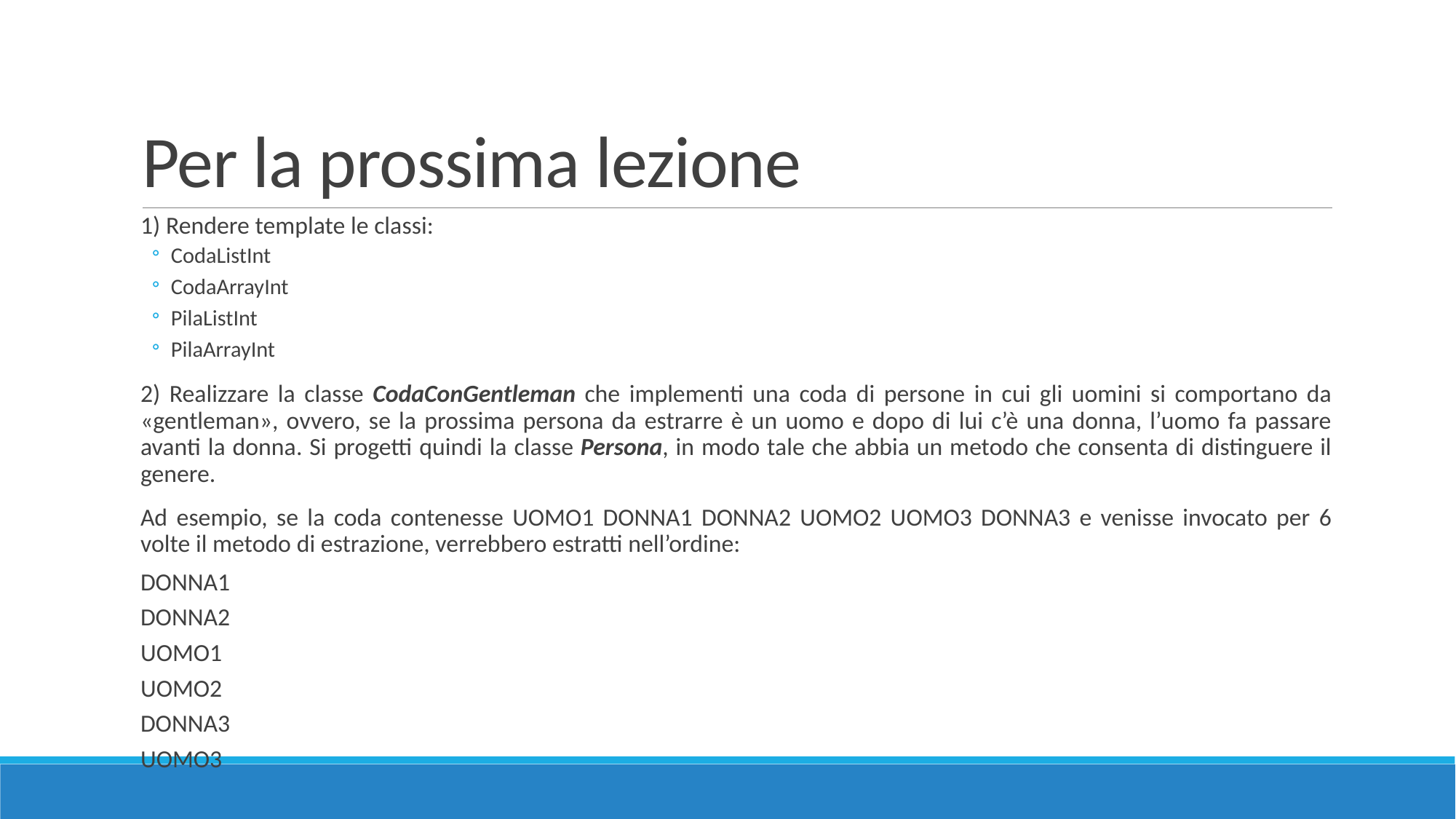

# Per la prossima lezione
1) Rendere template le classi:
CodaListInt
CodaArrayInt
PilaListInt
PilaArrayInt
2) Realizzare la classe CodaConGentleman che implementi una coda di persone in cui gli uomini si comportano da «gentleman», ovvero, se la prossima persona da estrarre è un uomo e dopo di lui c’è una donna, l’uomo fa passare avanti la donna. Si progetti quindi la classe Persona, in modo tale che abbia un metodo che consenta di distinguere il genere.
Ad esempio, se la coda contenesse UOMO1 DONNA1 DONNA2 UOMO2 UOMO3 DONNA3 e venisse invocato per 6 volte il metodo di estrazione, verrebbero estratti nell’ordine:
DONNA1
DONNA2
UOMO1
UOMO2
DONNA3
UOMO3